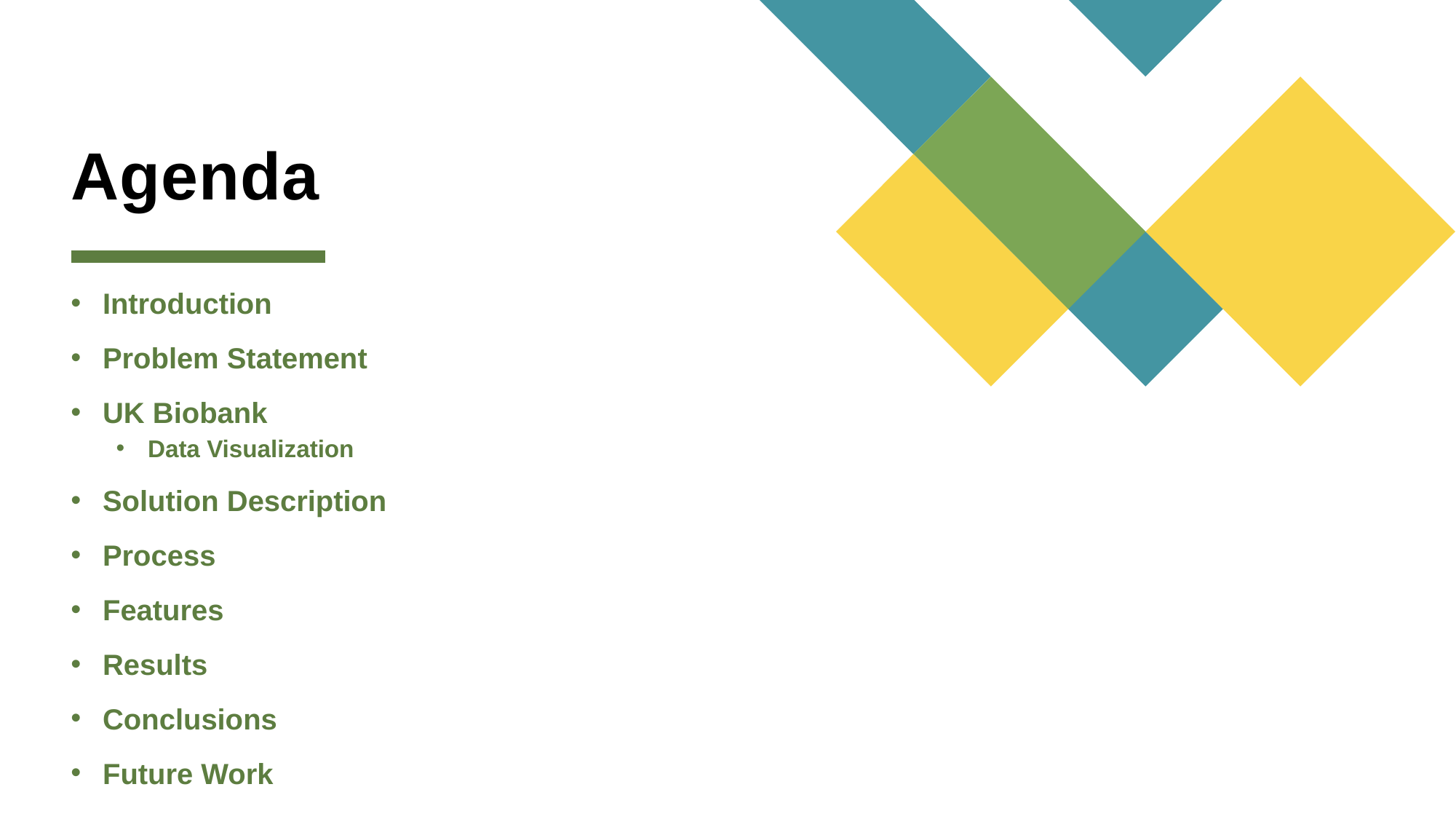

# Agenda
Introduction
Problem Statement
UK Biobank
Data Visualization
Solution Description
Process
Features
Results
Conclusions
Future Work